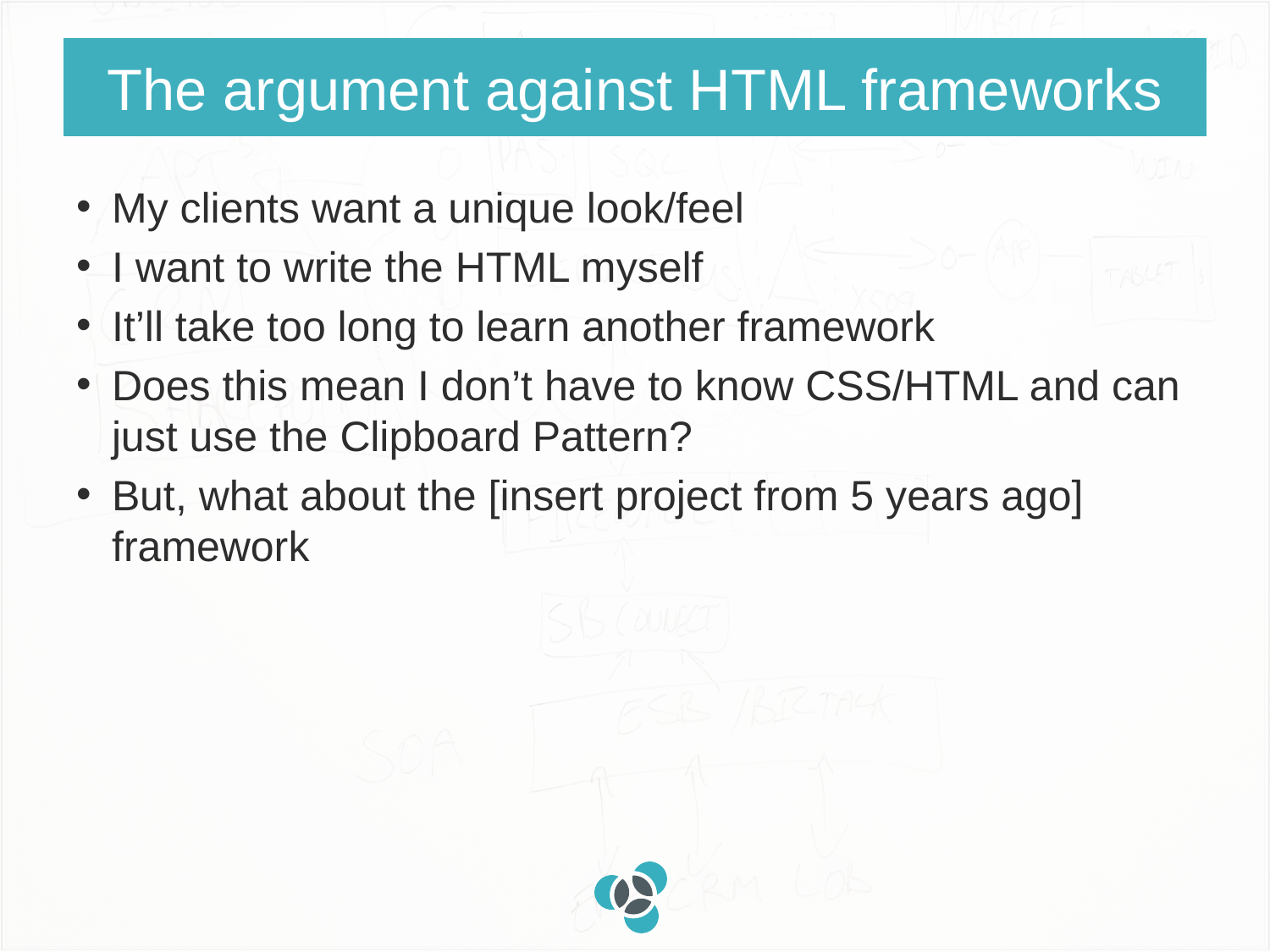

# The argument against HTML frameworks
My clients want a unique look/feel
I want to write the HTML myself
It’ll take too long to learn another framework
Does this mean I don’t have to know CSS/HTML and can just use the Clipboard Pattern?
But, what about the [insert project from 5 years ago] framework